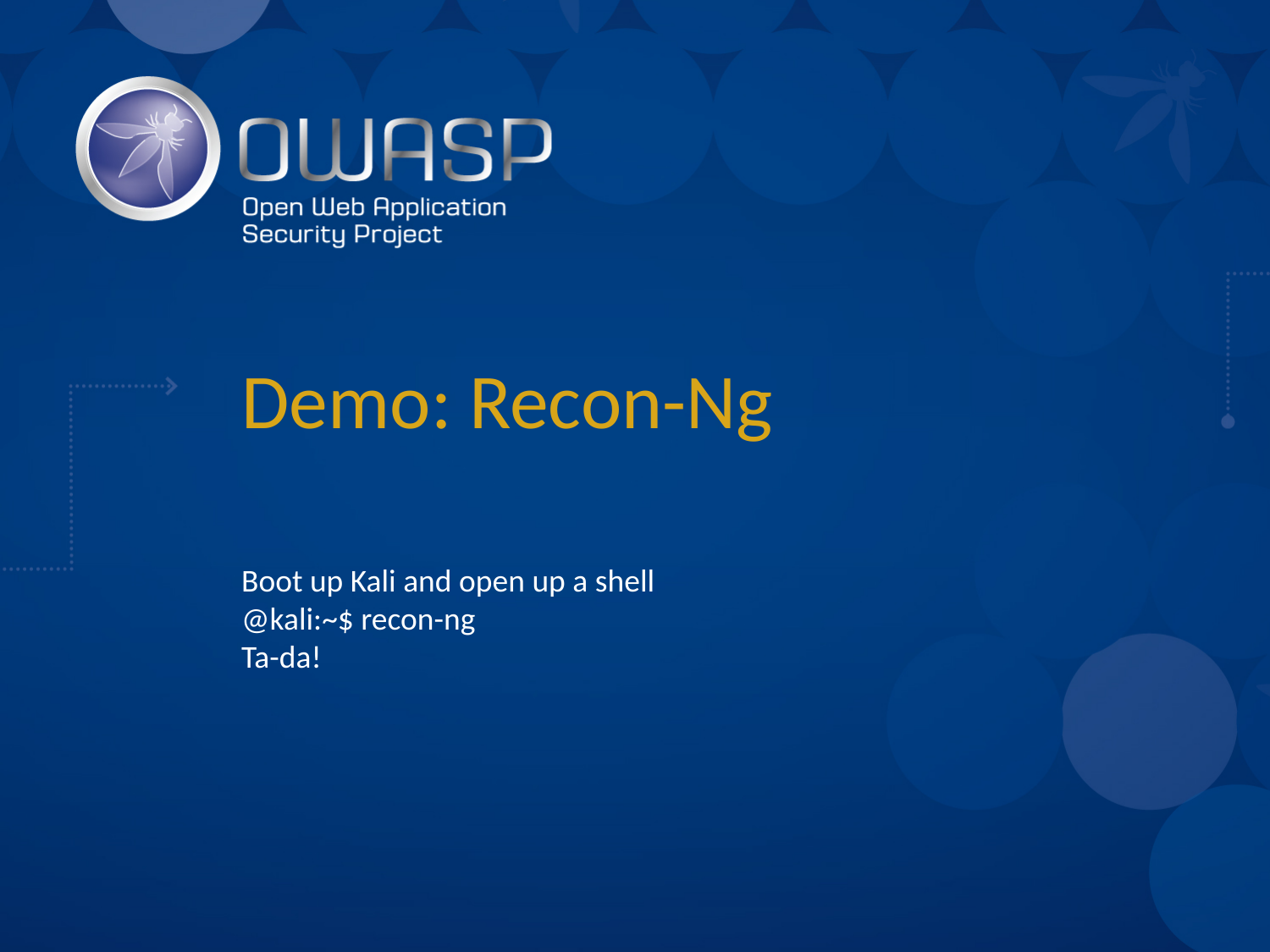

# Demo: Recon-Ng
Boot up Kali and open up a shell
@kali:~$ recon-ng
Ta-da!